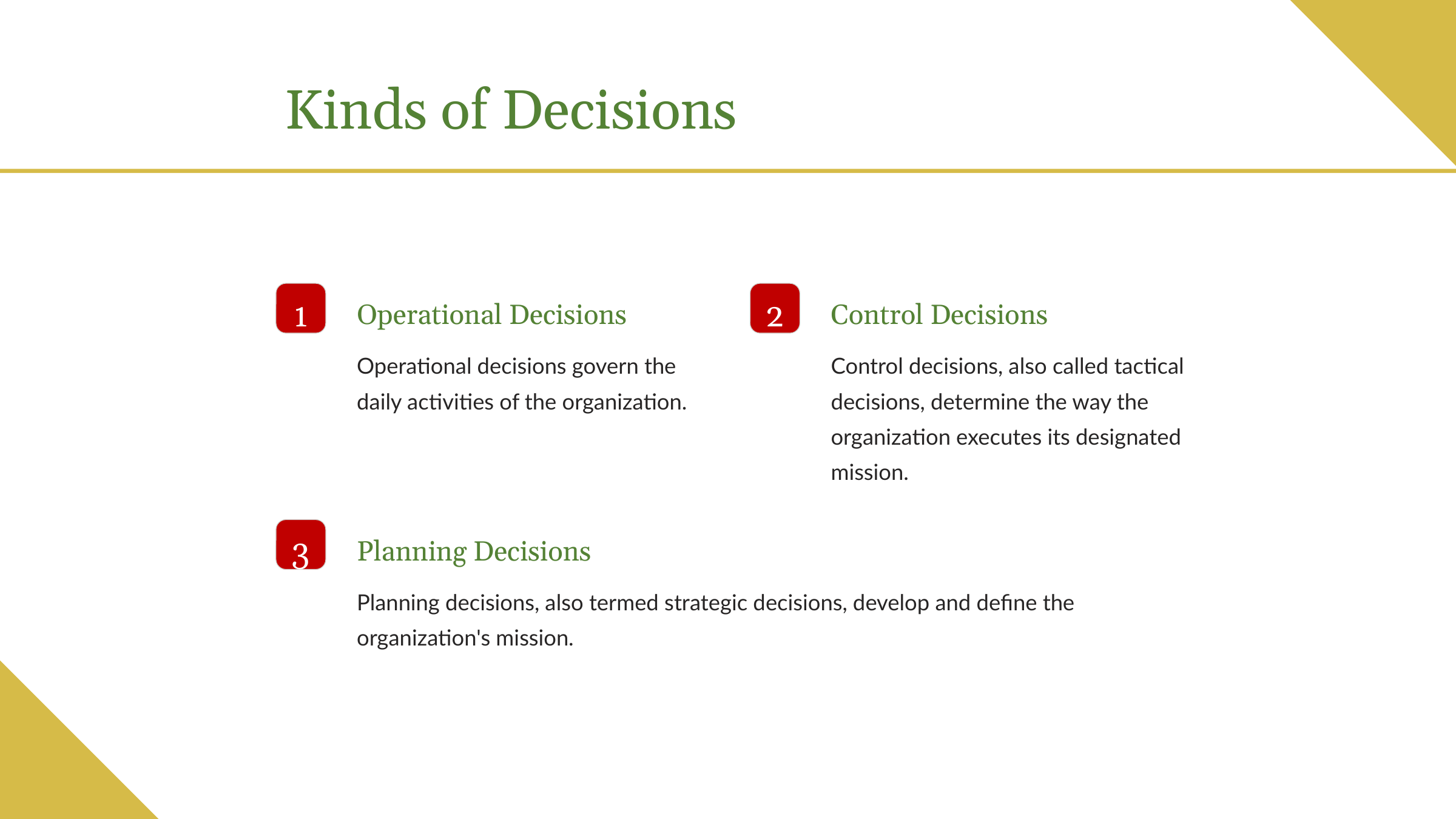

Kinds of Decisions

1
2
Operational Decisions
Control Decisions
Operational decisions govern the daily activities of the organization.
Control decisions, also called tactical decisions, determine the way the organization executes its designated mission.

3
Planning Decisions
Planning decisions, also termed strategic decisions, develop and define the organization's mission.